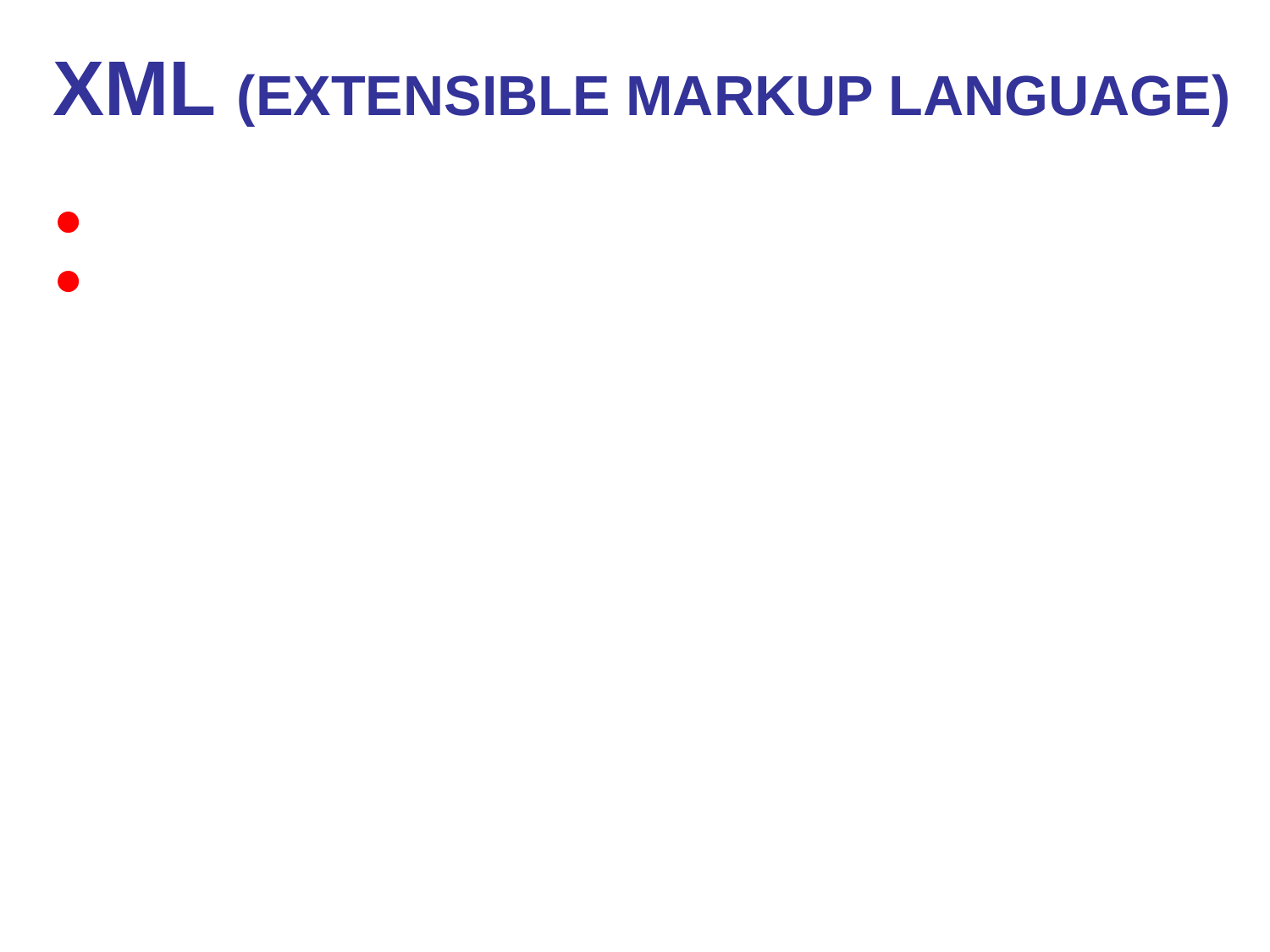

# XML (eXtensible Markup Language)
Data exchange cross platform (text type)
DTD (Document Type Definition), XSD (XML Schema Definition)
<country   xmlns:xsi="http://www.w3.org/2001/XMLSchema-instance"
                  xsi:noNamespaceSchemaLocation="country.xsd">
      <name> France </name>
      <capital> Paris </capital>
      <language> French </language>
      <money> Euro </money>
      <area> 550000 </area>
      <population> 63000000 </population>
</country>
*